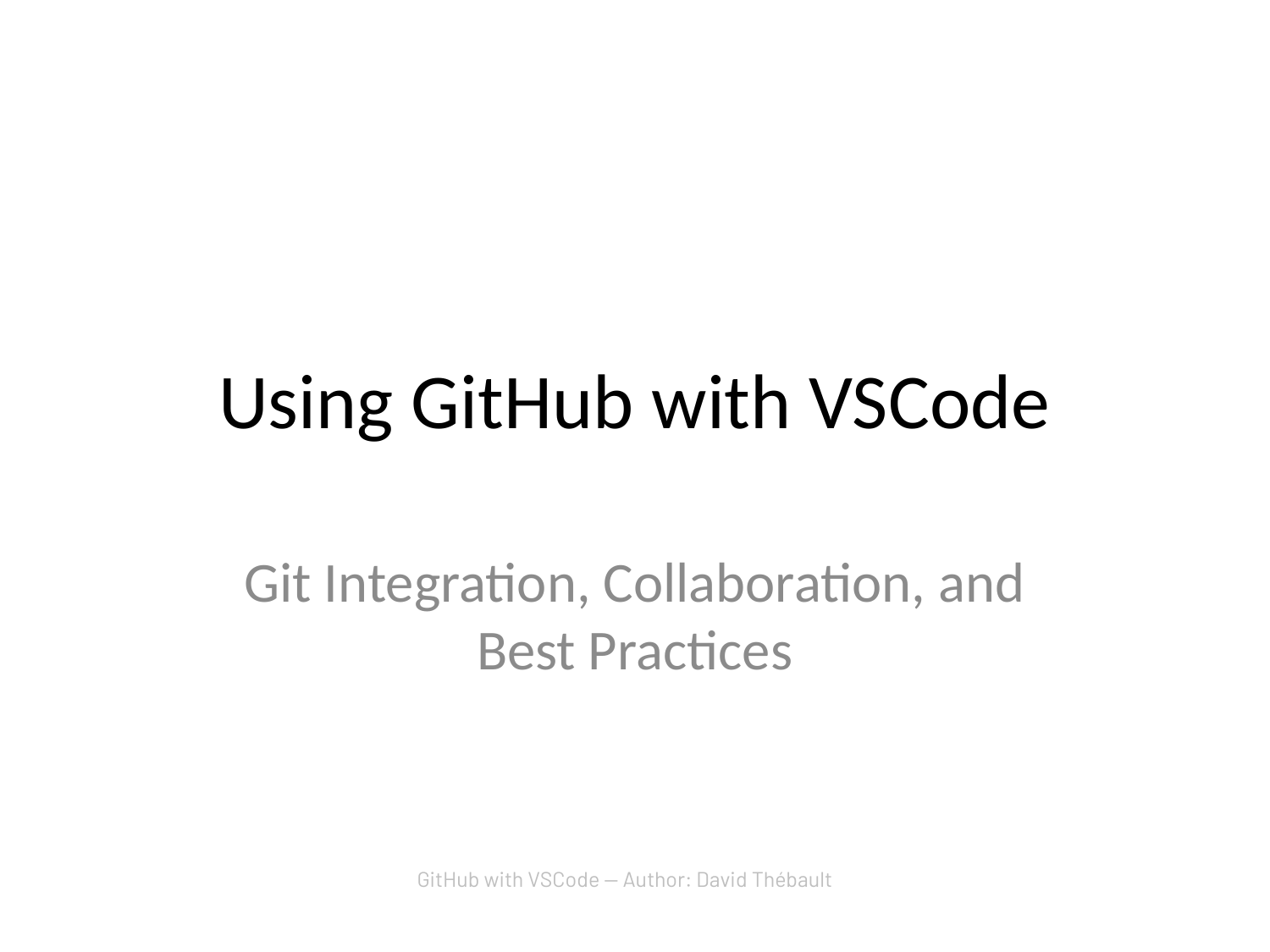

# Using GitHub with VSCode
Git Integration, Collaboration, and Best Practices
GitHub with VSCode — Author: David Thébault